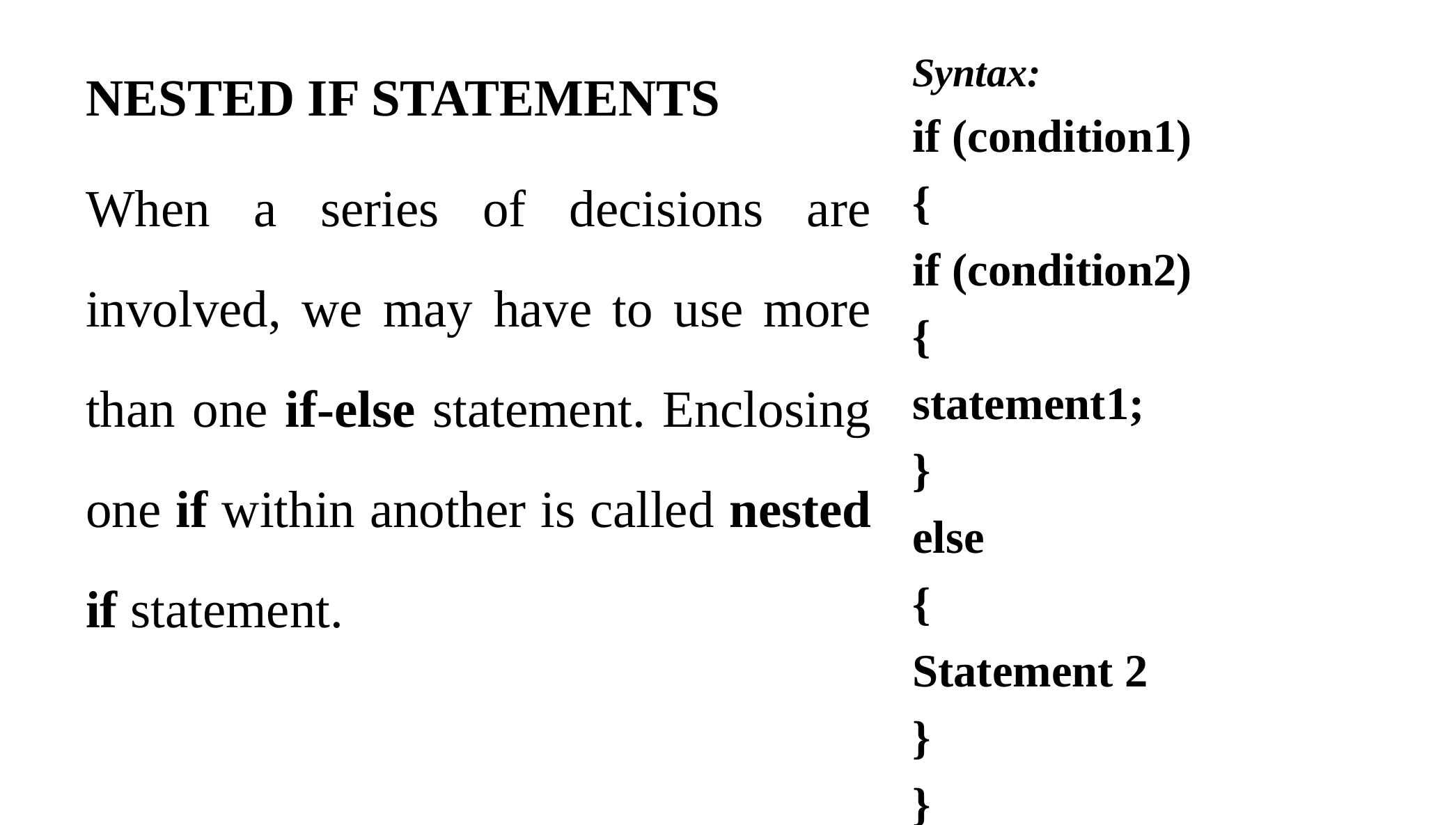

Syntax:
if (condition1)
{
if (condition2)
{
statement1;
}
else
{
Statement 2
}
}
NESTED IF STATEMENTS
When a series of decisions are involved, we may have to use more than one if-else statement. Enclosing one if within another is called nested if statement.